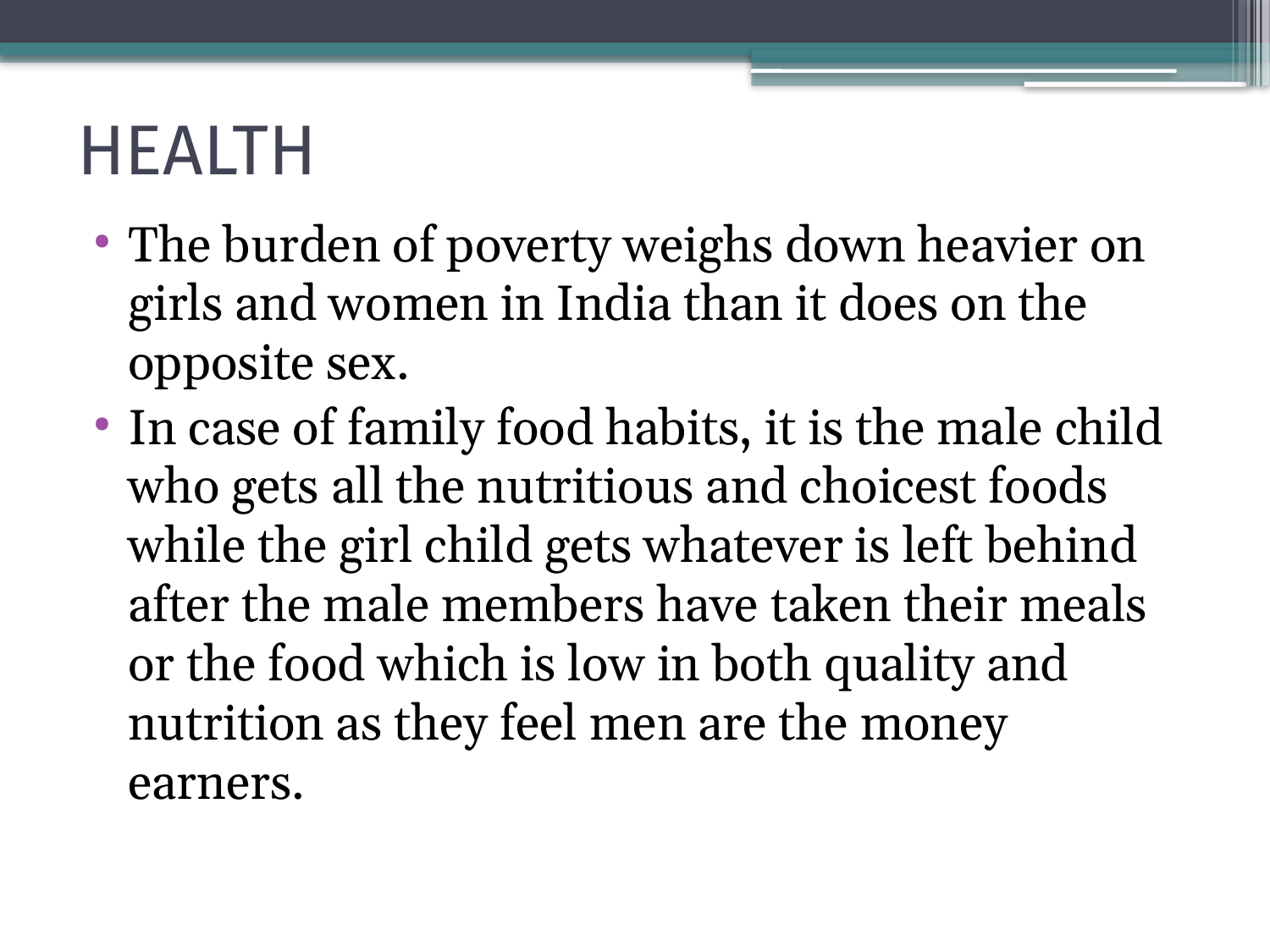

# HEALTH
The burden of poverty weighs down heavier on girls and women in India than it does on the opposite sex.
In case of family food habits, it is the male child who gets all the nutritious and choicest foods while the girl child gets whatever is left behind after the male members have taken their meals or the food which is low in both quality and nutrition as they feel men are the money earners.